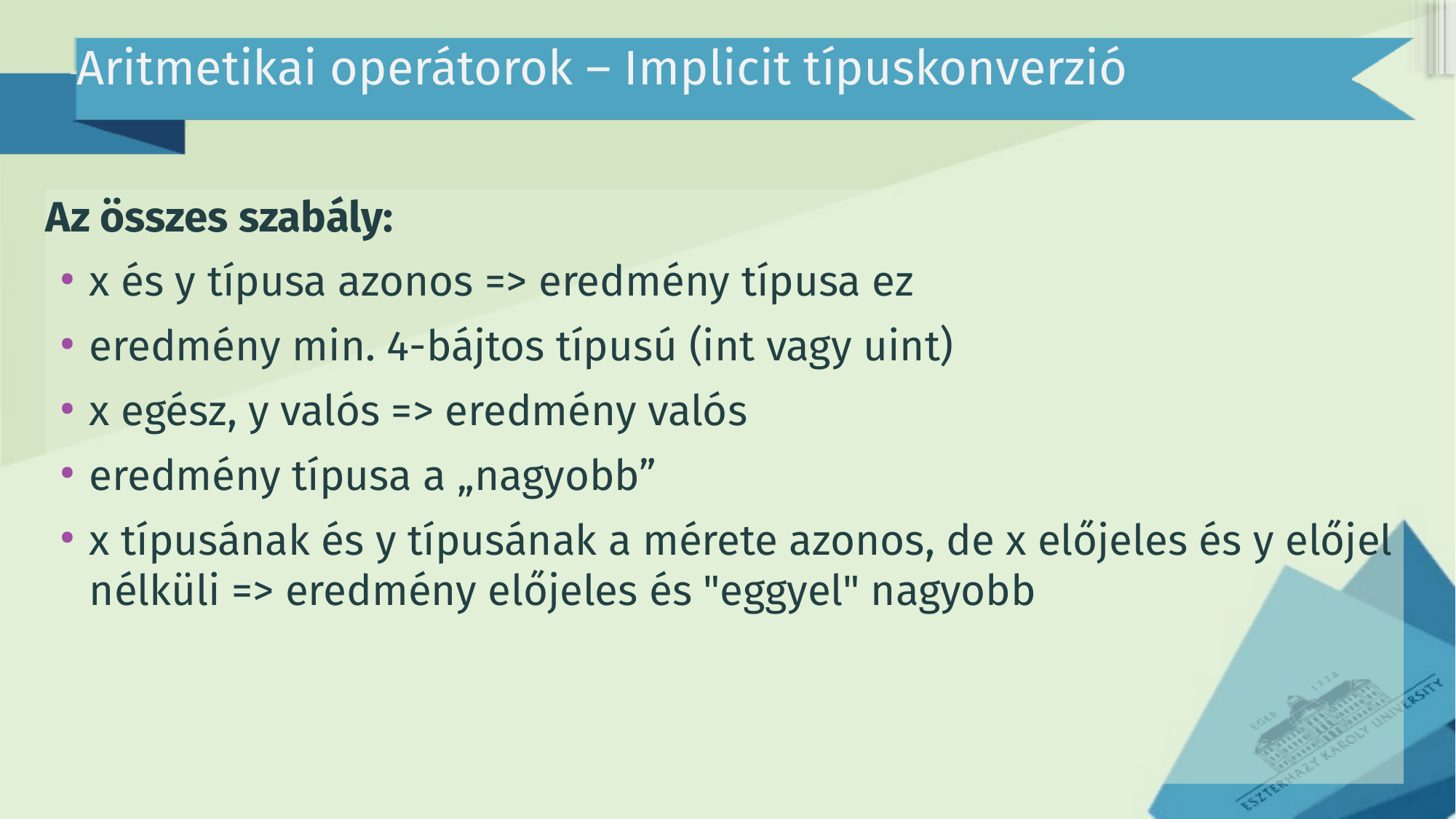

# Aritmetikai operátorok – Implicit típuskonverzió
Az összes szabály:
x és y típusa azonos => eredmény típusa ez
eredmény min. 4-bájtos típusú (int vagy uint)
x egész, y valós => eredmény valós
eredmény típusa a „nagyobb”
x típusának és y típusának a mérete azonos, de x előjeles és y előjel nélküli => eredmény előjeles és "eggyel" nagyobb